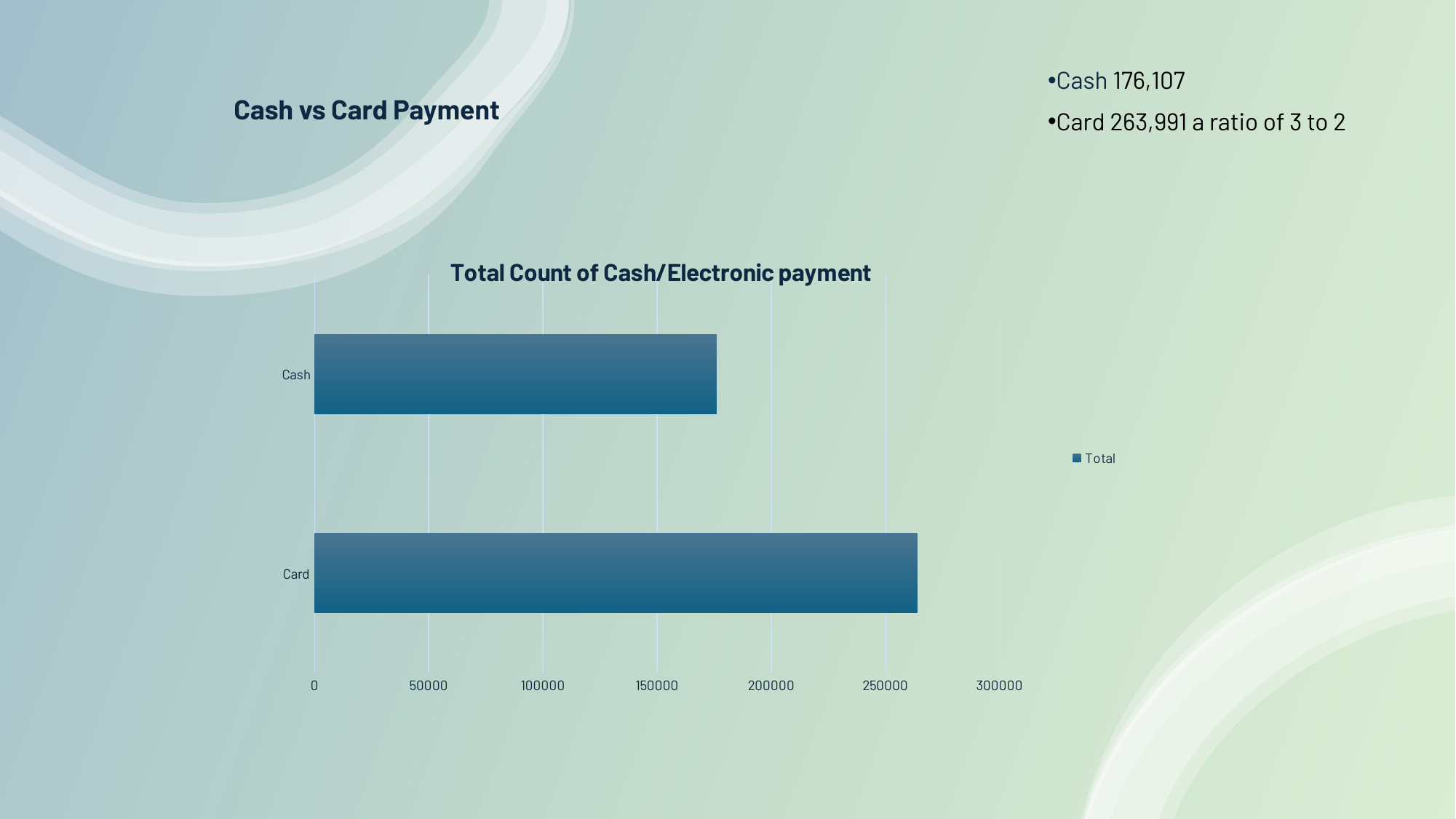

# Cash vs Card Payment
Cash 176,107
Card 263,991 a ratio of 3 to 2

### Chart: Total Count of Cash/Electronic payment

| Category | Total |
|---|---|
| Card | 263991.0 |
| Cash | 176107.0 |